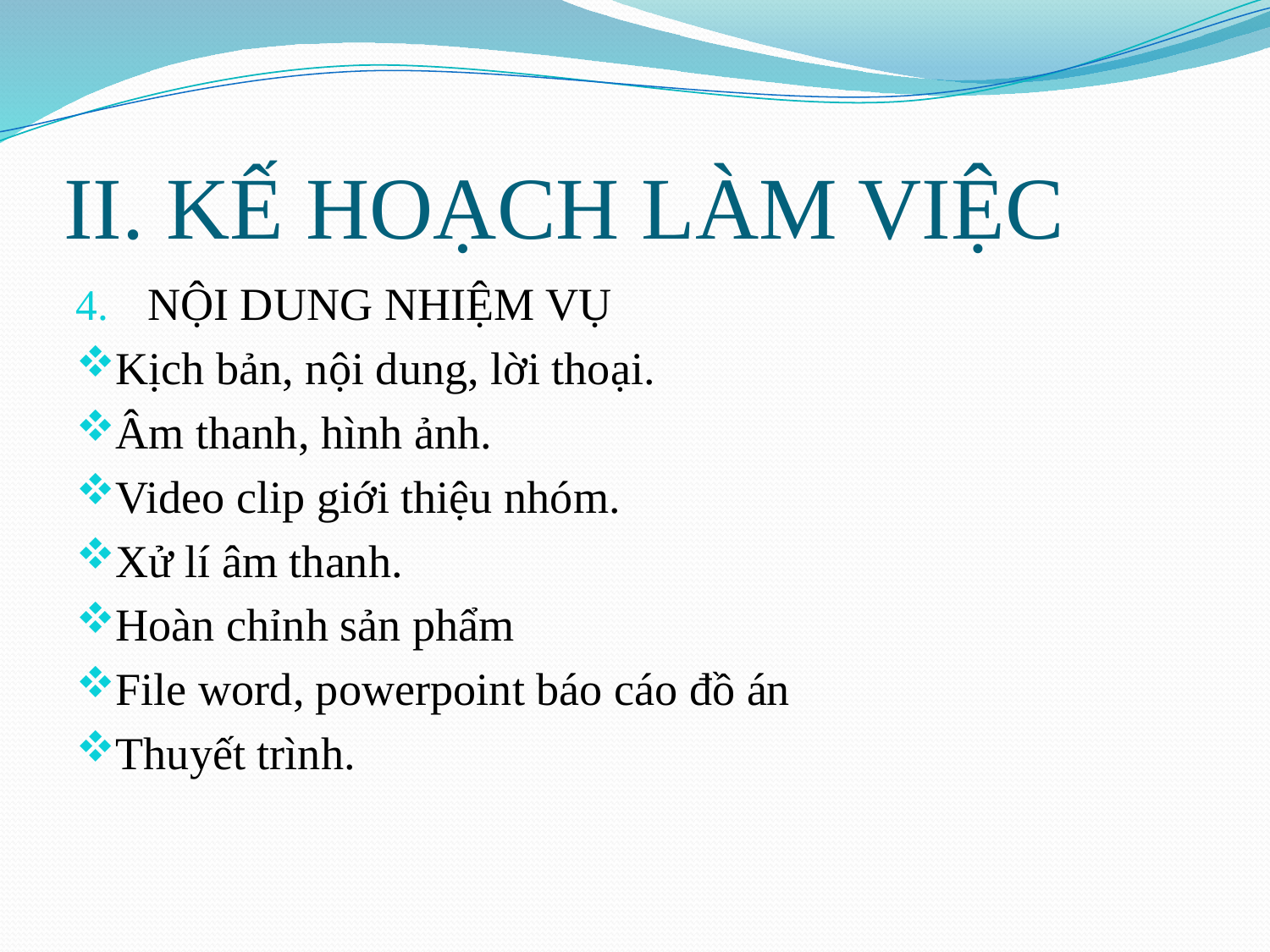

# II. KẾ HOẠCH LÀM VIỆC
NỘI DUNG NHIỆM VỤ
Kịch bản, nội dung, lời thoại.
Âm thanh, hình ảnh.
Video clip giới thiệu nhóm.
Xử lí âm thanh.
Hoàn chỉnh sản phẩm
File word, powerpoint báo cáo đồ án
Thuyết trình.